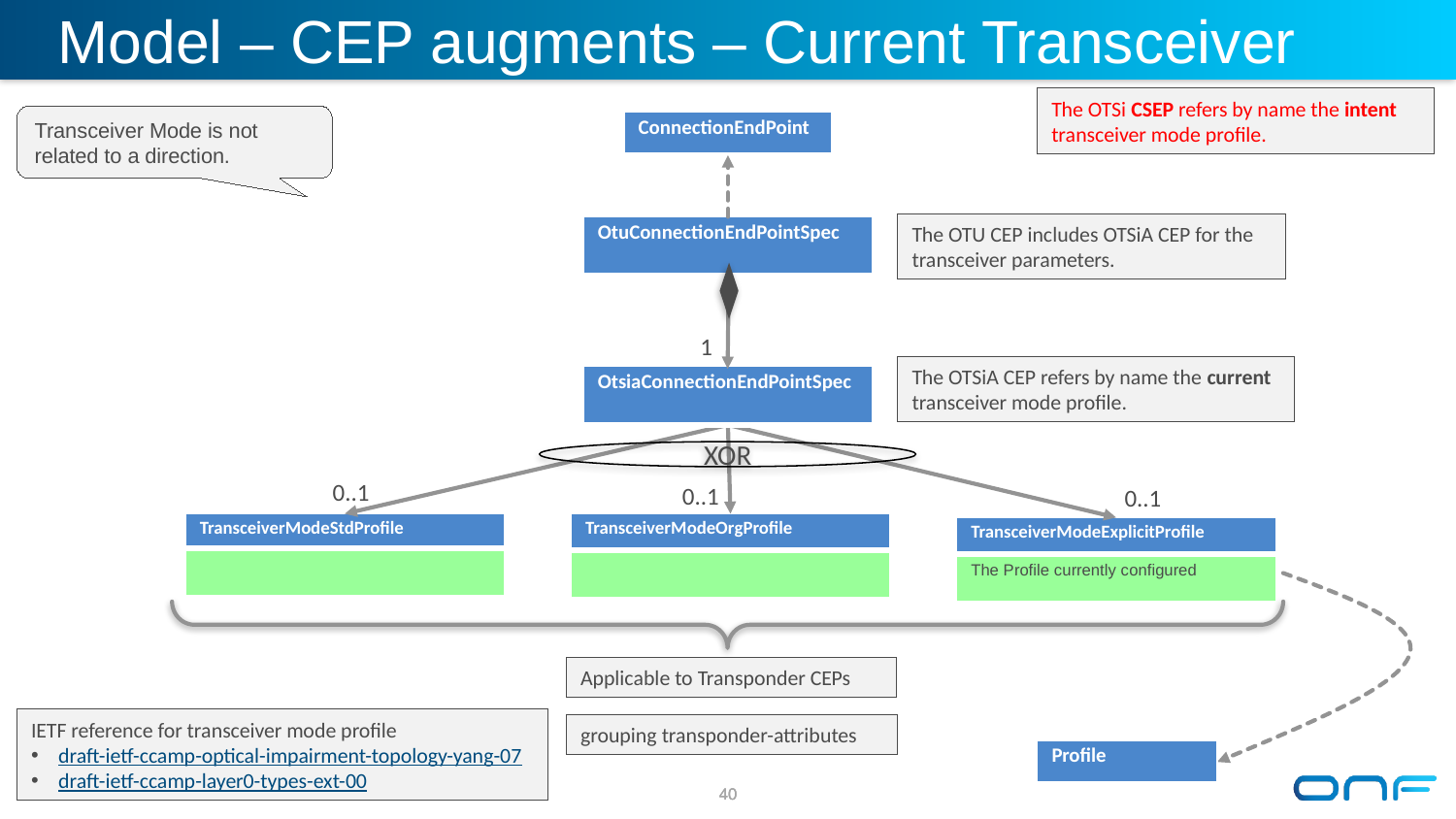

# Model – CEP augments – Current Transceiver Mode

The OTSi CSEP refers by name the intent transceiver mode profile.
Transceiver Mode is not related to a direction.
| ConnectionEndPoint |
| --- |
The OTU CEP includes OTSiA CEP for the transceiver parameters.
| OtuConnectionEndPointSpec |
| --- |

1
The OTSiA CEP refers by name the current transceiver mode profile.
| OtsiaConnectionEndPointSpec |
| --- |
XOR
0..1
0..1
0..1
| TransceiverModeStdProfile |
| --- |
|  |
| TransceiverModeOrgProfile |
| --- |
|  |
| TransceiverModeExplicitProfile |
| --- |
| The Profile currently configured |

Applicable to Transponder CEPs
IETF reference for transceiver mode profile
draft-ietf-ccamp-optical-impairment-topology-yang-07
draft-ietf-ccamp-layer0-types-ext-00
grouping transponder-attributes
| Profile |
| --- |
40
40
40